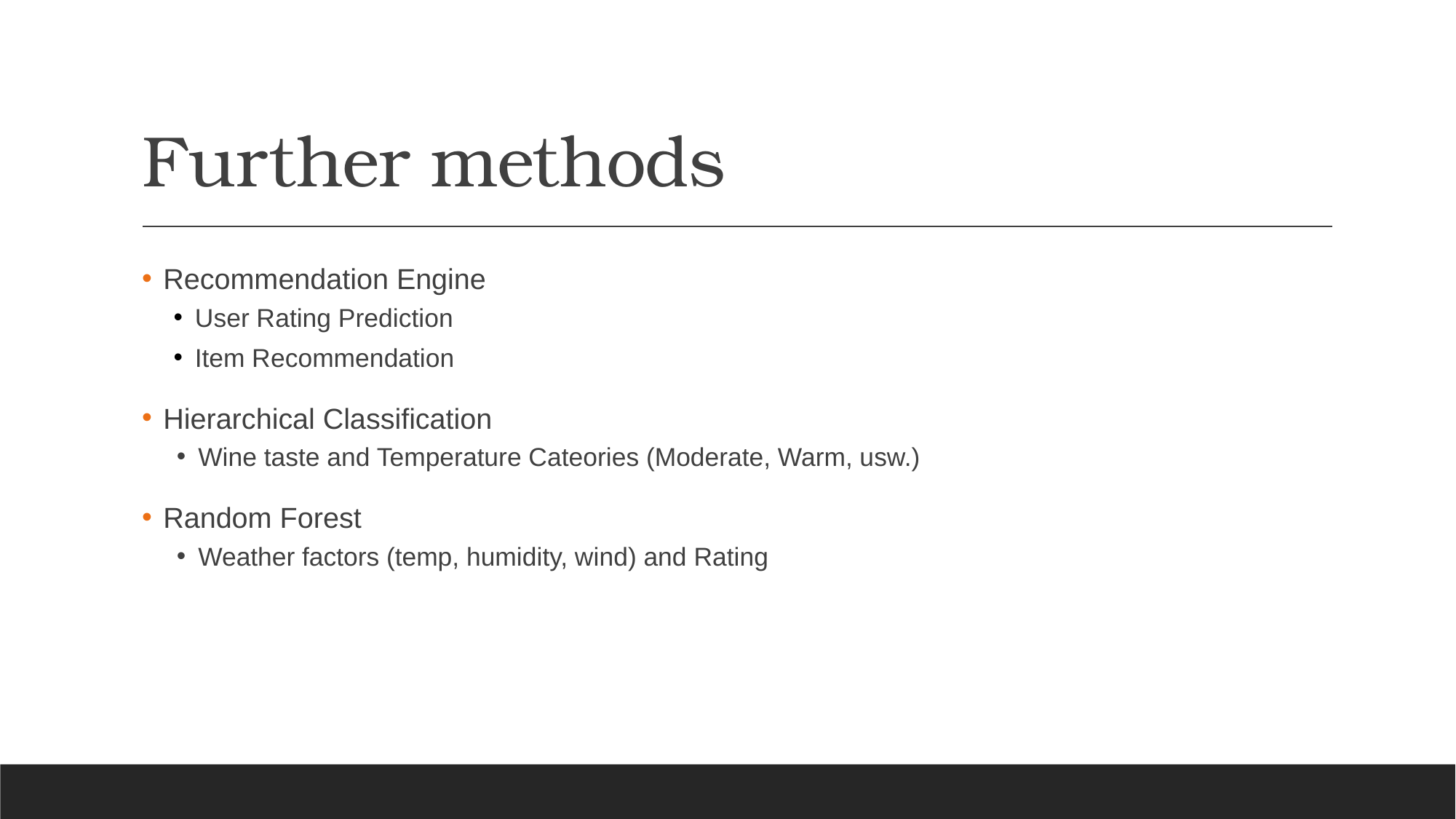

# Further methods
Recommendation Engine
User Rating Prediction
Item Recommendation
Hierarchical Classification
Wine taste and Temperature Cateories (Moderate, Warm, usw.)
Random Forest
Weather factors (temp, humidity, wind) and Rating